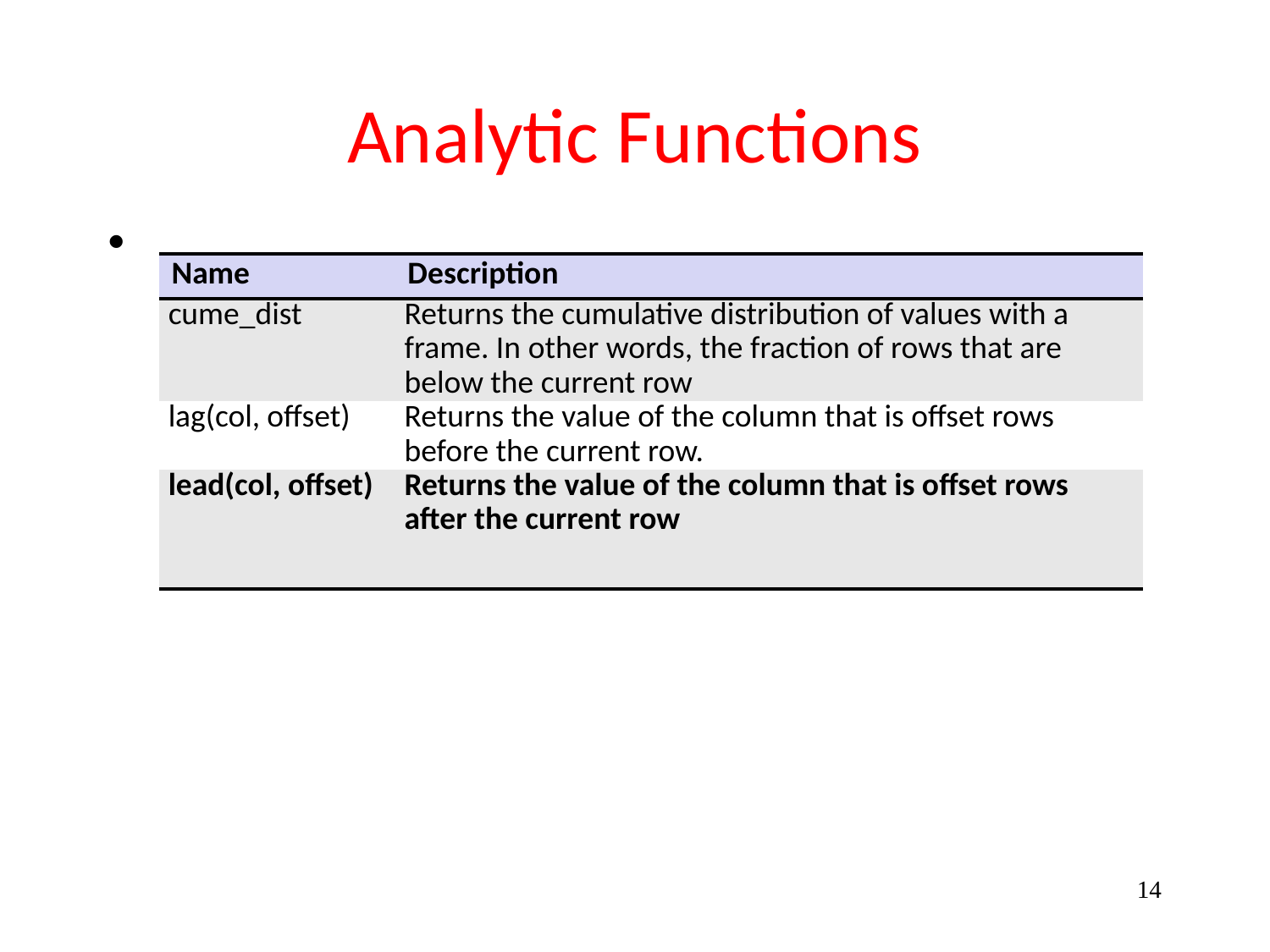

# Analytic Functions

| Name | Description |
| --- | --- |
| cume\_dist | Returns the cumulative distribution of values with a frame. In other words, the fraction of rows that are below the current row |
| lag(col, offset) | Returns the value of the column that is offset rows before the current row. |
| lead(col, offset) | Returns the value of the column that is offset rows after the current row |
14